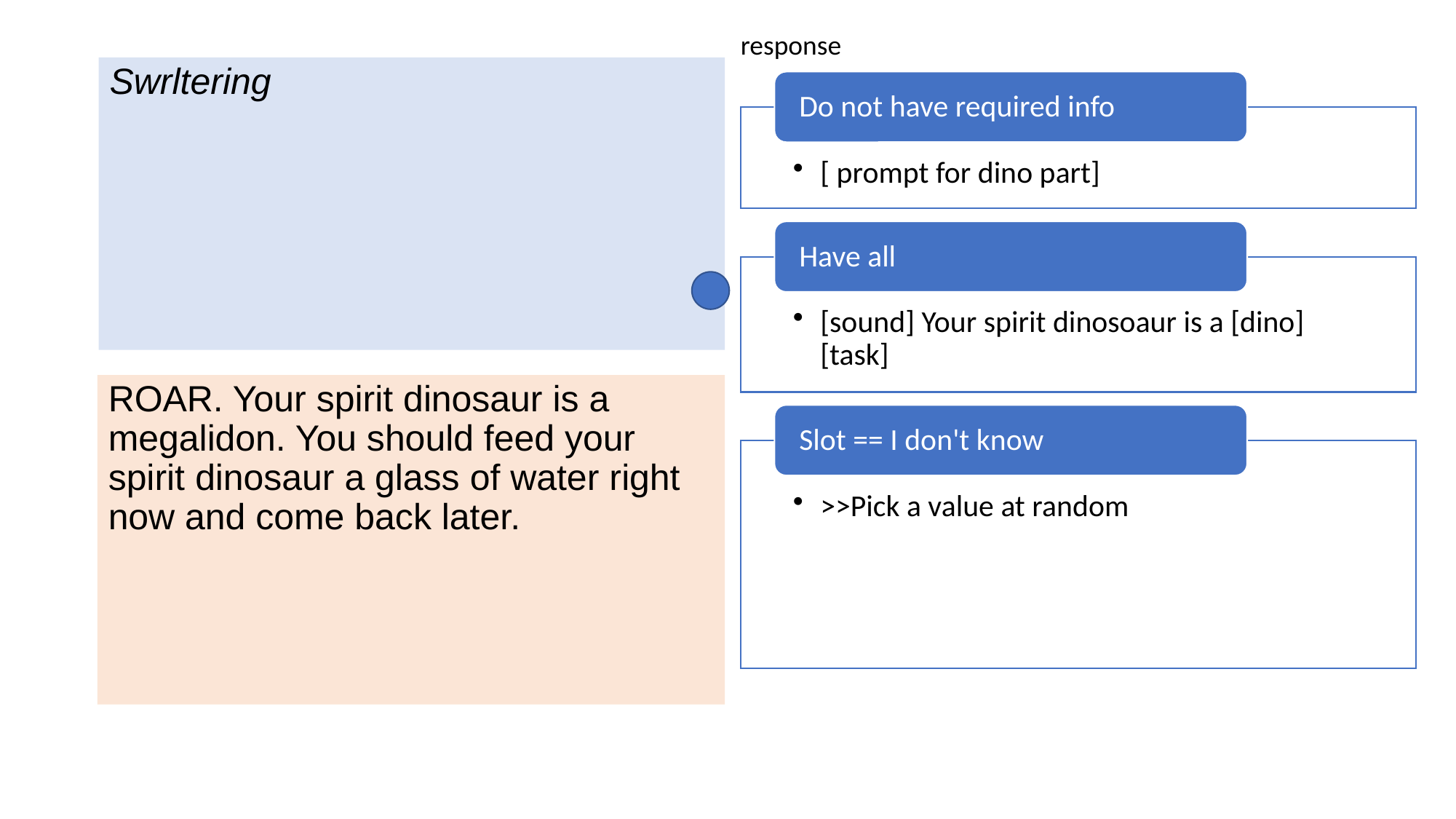

response
[ prompt for dino part]
Do not have required info
[sound] Your spirit dinosoaur is a [dino] [task]
Have all
>>Pick a value at random
Slot == I don't know
Swrltering

ROAR. Your spirit dinosaur is a megalidon. You should feed your spirit dinosaur a glass of water right now and come back later.